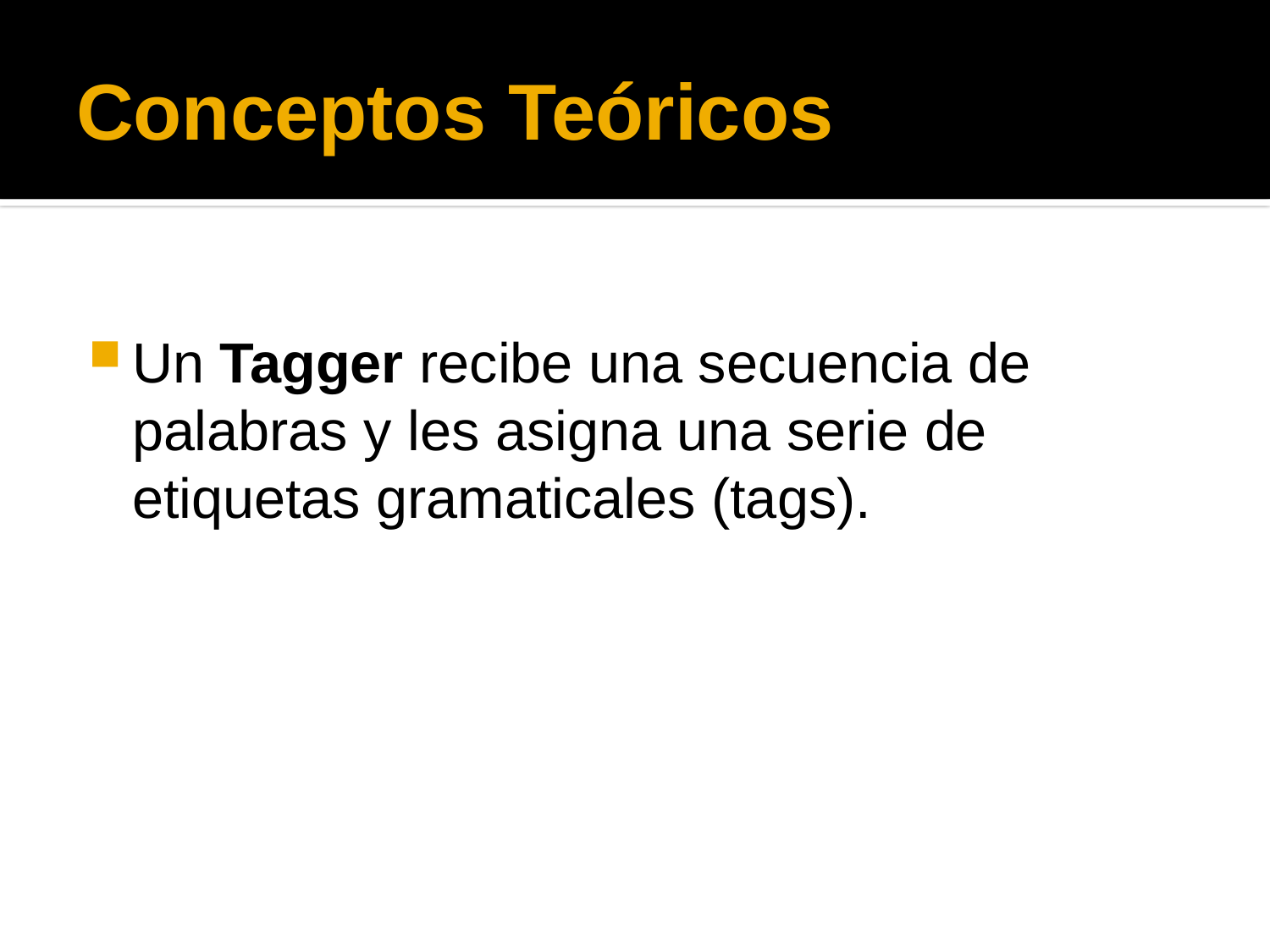

# Conceptos Teóricos

Un Tagger recibe una secuencia de palabras y les asigna una serie de etiquetas gramaticales (tags).